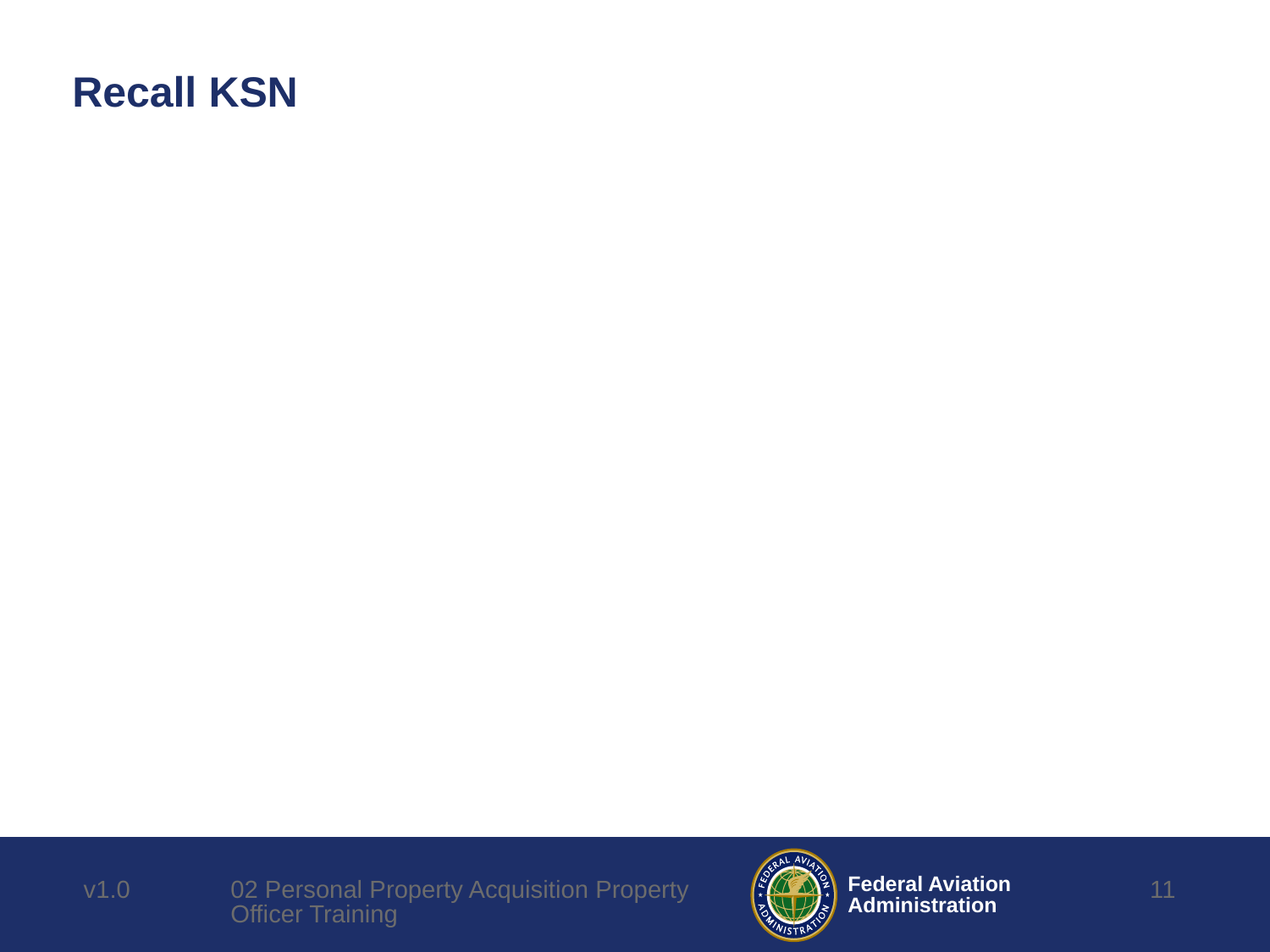

# Recall KSN

v1.0
02 Personal Property Acquisition Property Officer Training
11